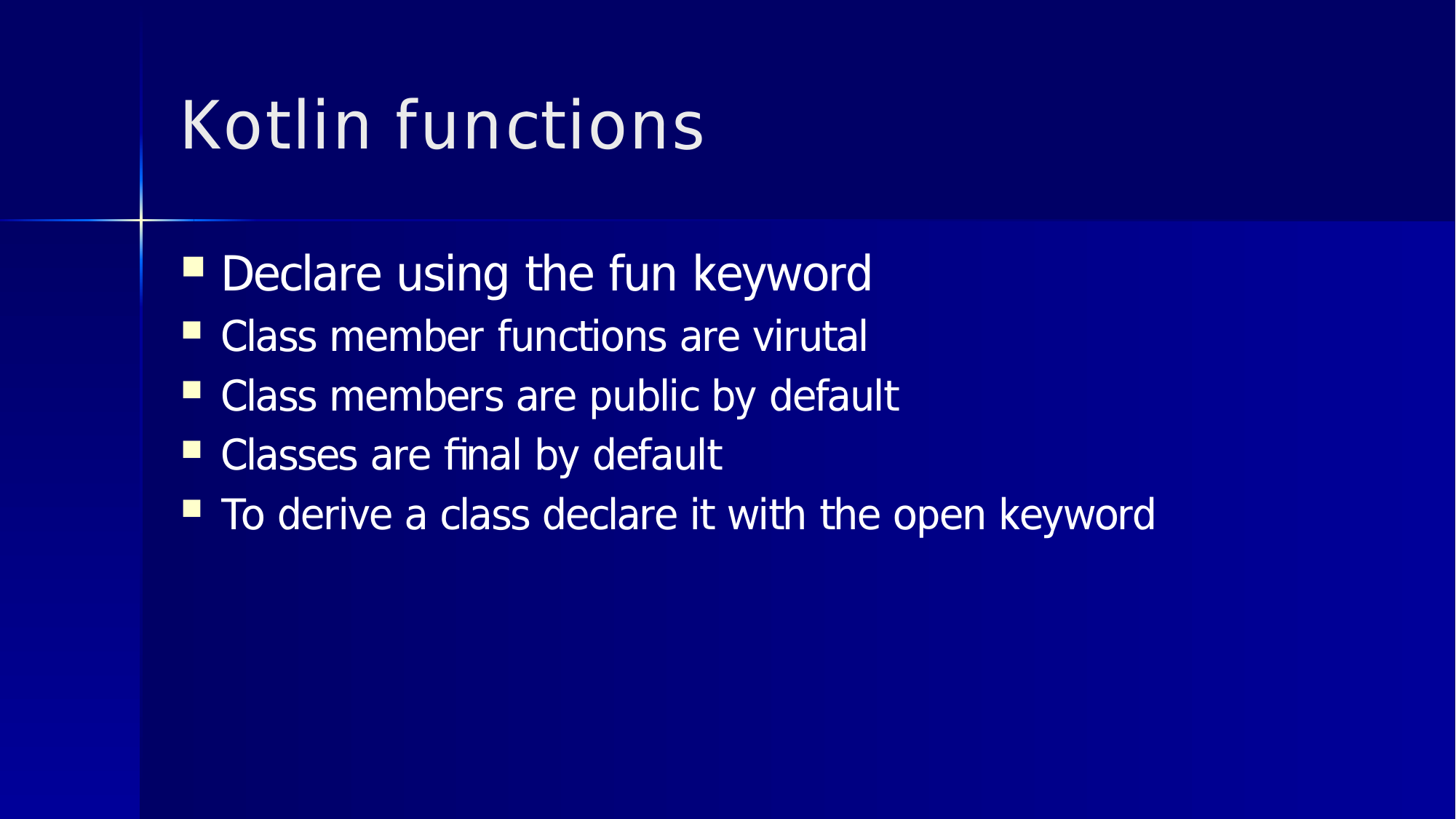

# Kotlin functions
Declare using the fun keyword
Class member functions are virutal
Class members are public by default
Classes are final by default
To derive a class declare it with the open keyword